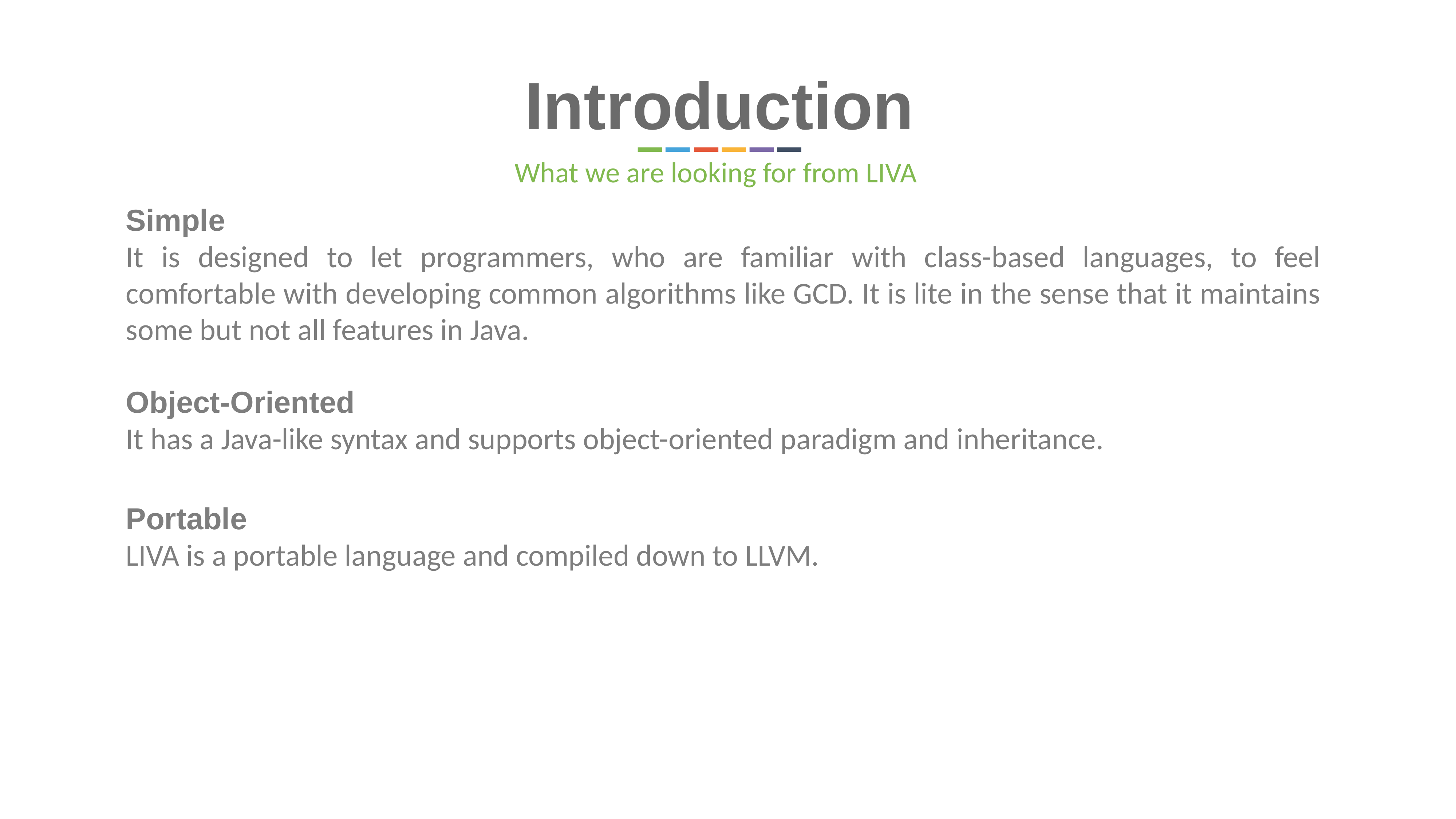

Introduction

What we are looking for from LIVA
Simple
It is designed to let programmers, who are familiar with class-based languages, to feel comfortable with developing common algorithms like GCD. It is lite in the sense that it maintains some but not all features in Java.

Object-Oriented
It has a Java-like syntax and supports object-oriented paradigm and inheritance.

Portable
LIVA is a portable language and compiled down to LLVM.